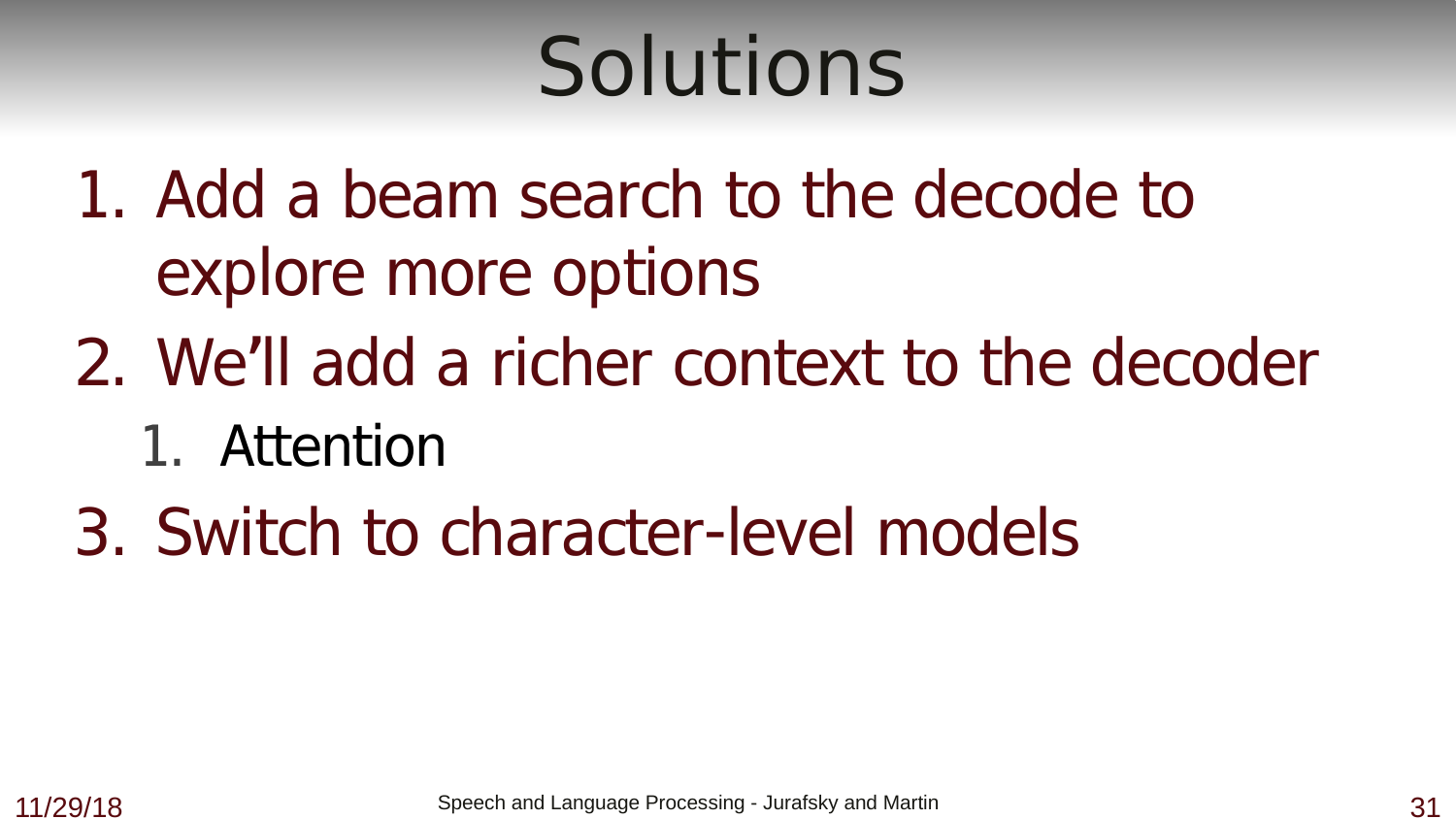

# Solutions
Add a beam search to the decode to explore more options
We’ll add a richer context to the decoder
Attention
Switch to character-level models

11/29/18
                                         Speech and Language Processing - Jurafsky and Martin
31